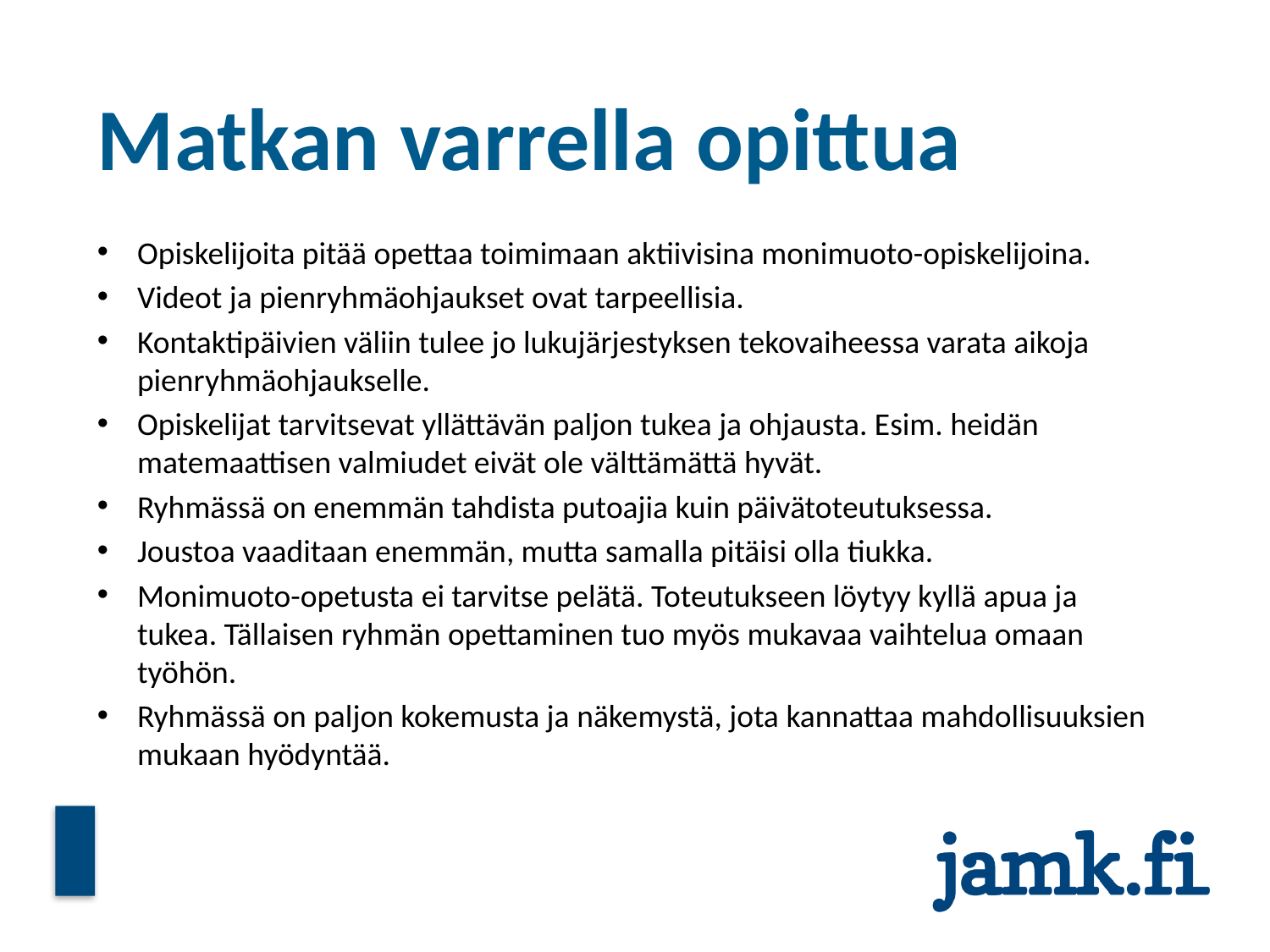

# Matkan varrella opittua
Opiskelijoita pitää opettaa toimimaan aktiivisina monimuoto-opiskelijoina.
Videot ja pienryhmäohjaukset ovat tarpeellisia.
Kontaktipäivien väliin tulee jo lukujärjestyksen tekovaiheessa varata aikoja pienryhmäohjaukselle.
Opiskelijat tarvitsevat yllättävän paljon tukea ja ohjausta. Esim. heidän matemaattisen valmiudet eivät ole välttämättä hyvät.
Ryhmässä on enemmän tahdista putoajia kuin päivätoteutuksessa.
Joustoa vaaditaan enemmän, mutta samalla pitäisi olla tiukka.
Monimuoto-opetusta ei tarvitse pelätä. Toteutukseen löytyy kyllä apua ja tukea. Tällaisen ryhmän opettaminen tuo myös mukavaa vaihtelua omaan työhön.
Ryhmässä on paljon kokemusta ja näkemystä, jota kannattaa mahdollisuuksien mukaan hyödyntää.